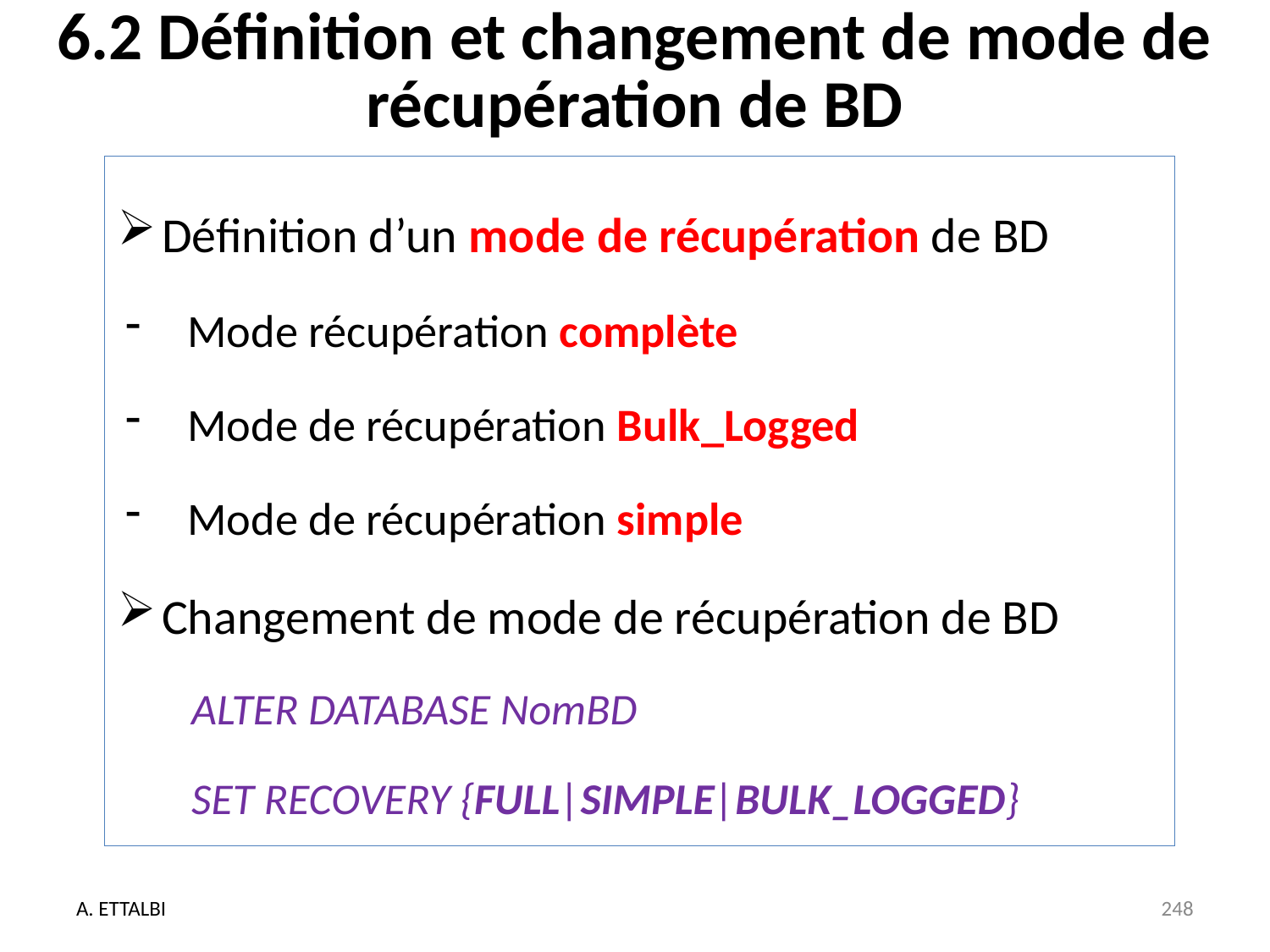

# 6.2 Définition et changement de mode de récupération de BD
Définition d’un mode de récupération de BD
Mode récupération complète
Mode de récupération Bulk_Logged
Mode de récupération simple
Changement de mode de récupération de BD
	ALTER DATABASE NomBD
	SET RECOVERY {FULL|SIMPLE|BULK_LOGGED}
A. ETTALBI
248